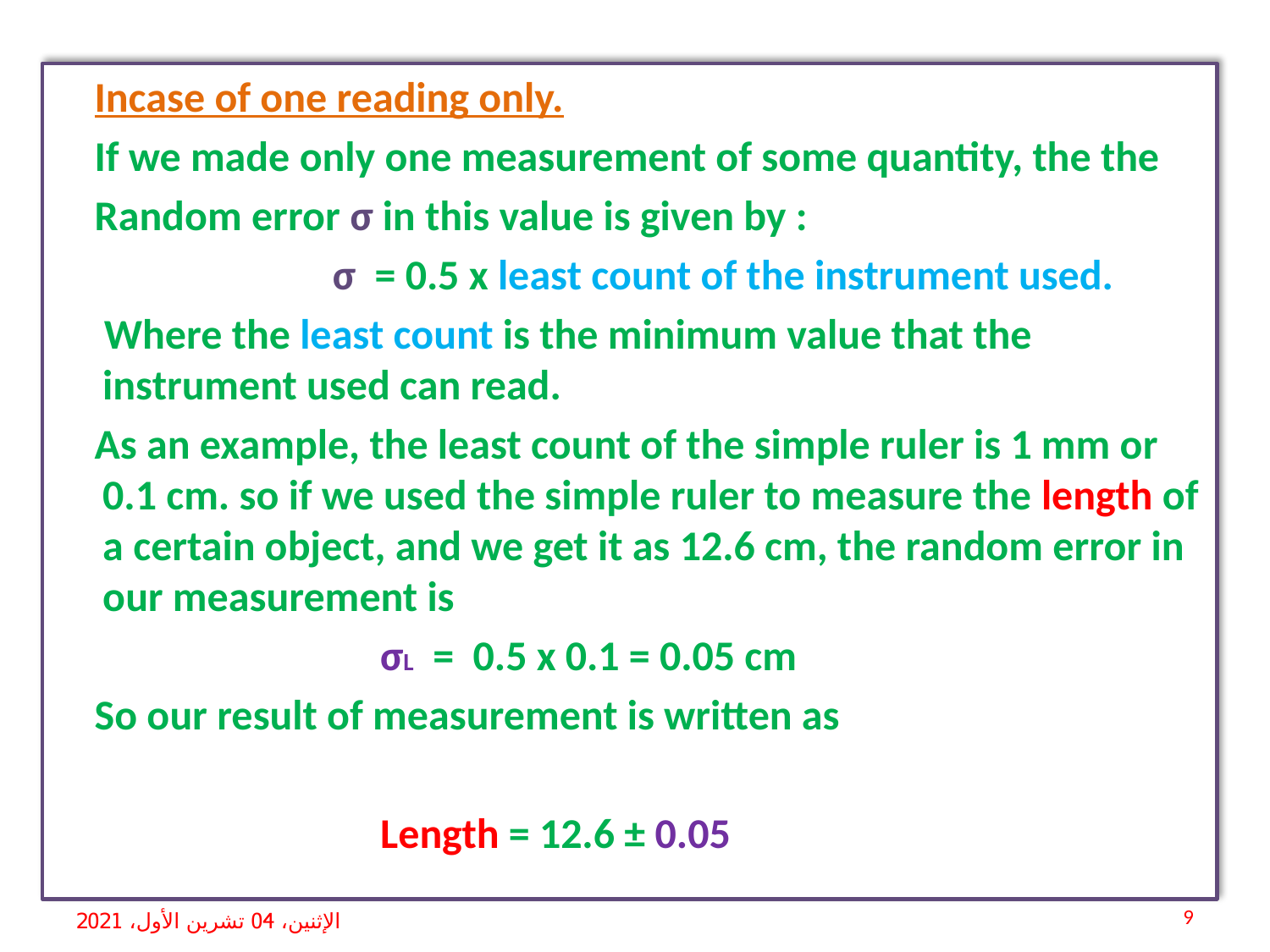

#
Incase of one reading only.
If we made only one measurement of some quantity, the the
Random error σ in this value is given by :
                         σ  = 0.5 x least count of the instrument used.
 Where the least count is the minimum value that the instrument used can read.
As an example, the least count of the simple ruler is 1 mm or 0.1 cm. so if we used the simple ruler to measure the length of a certain object, and we get it as 12.6 cm, the random error in our measurement is
                              σL  =  0.5 x 0.1 = 0.05 cm
So our result of measurement is written as

                              Length = 12.6 ± 0.05
الإثنين، 04 تشرين الأول، 2021
9